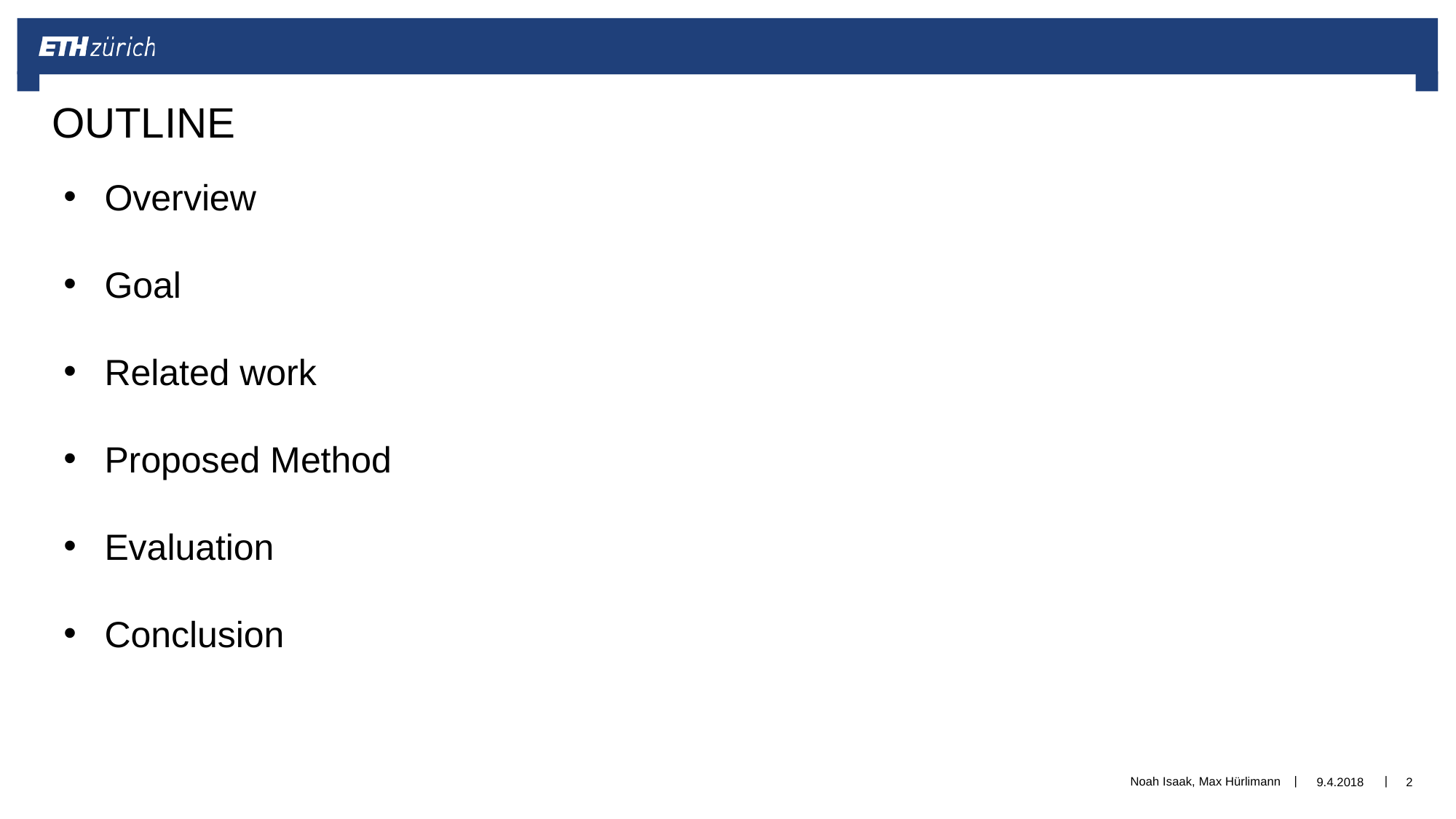

OUTLINE

Overview

Goal

Related work

Proposed Method

Evaluation

Conclusion

Noah Isaak, Max Hürlimann
9.4.2018
2